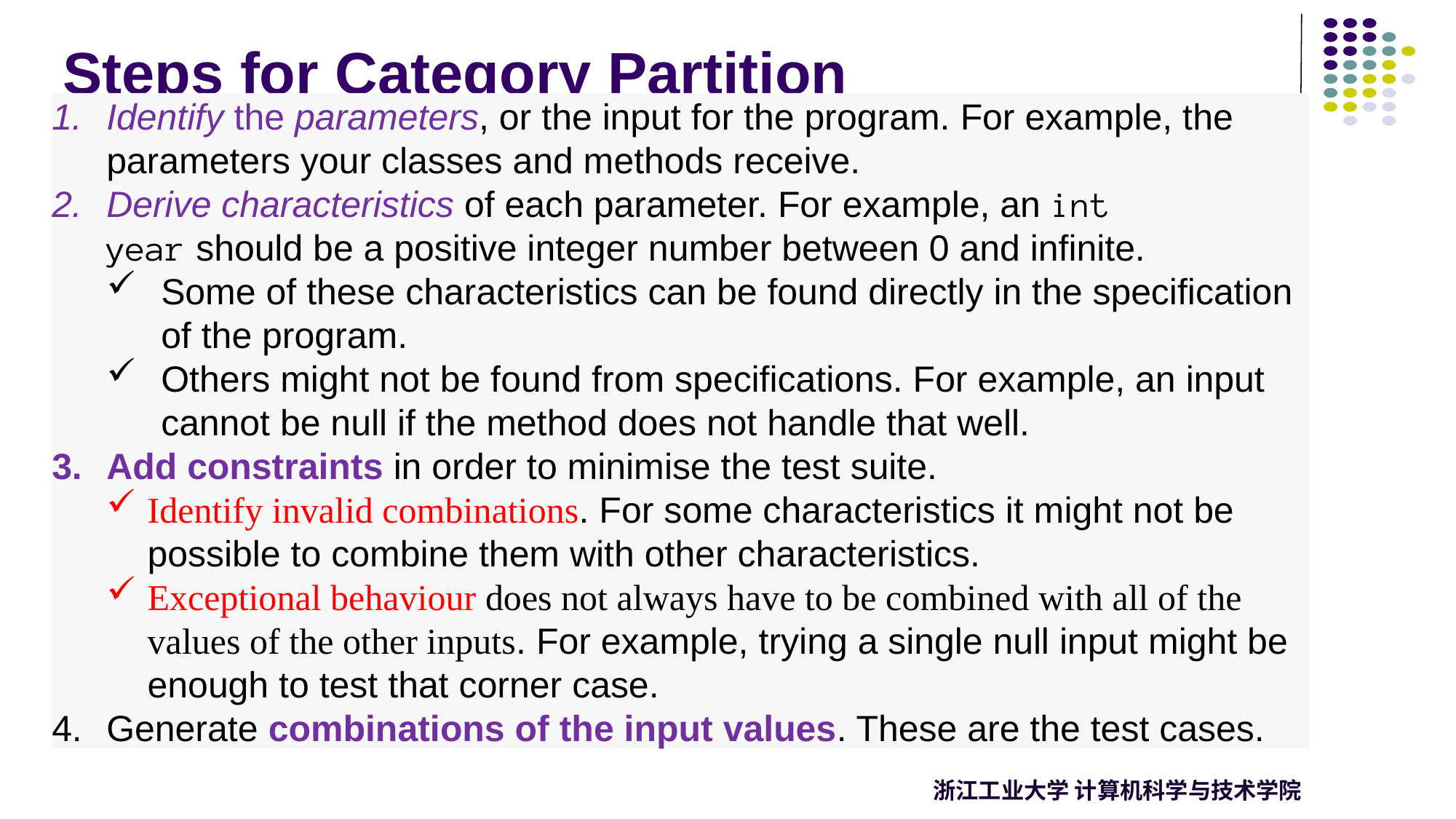

# Steps for Category Partition
Identify the parameters, or the input for the program. For example, the parameters your classes and methods receive.
Derive characteristics of each parameter. For example, an int year should be a positive integer number between 0 and infinite.
Some of these characteristics can be found directly in the specification of the program.
Others might not be found from specifications. For example, an input cannot be null if the method does not handle that well.
Add constraints in order to minimise the test suite.
Identify invalid combinations. For some characteristics it might not be possible to combine them with other characteristics.
Exceptional behaviour does not always have to be combined with all of the values of the other inputs. For example, trying a single null input might be enough to test that corner case.
Generate combinations of the input values. These are the test cases.